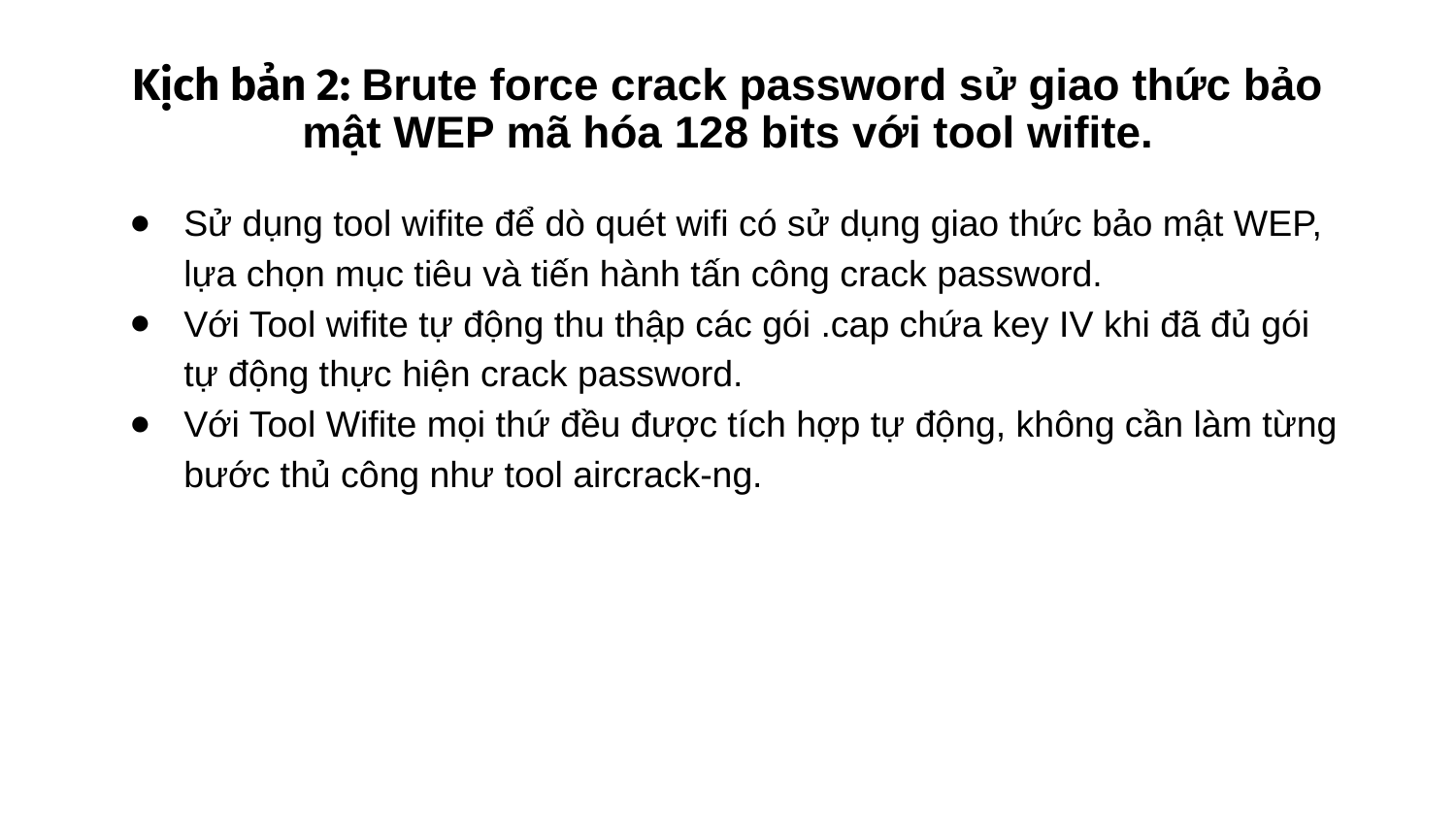

# Kịch bản 2: Brute force crack password sử giao thức bảo mật WEP mã hóa 128 bits với tool wifite.
Sử dụng tool wifite để dò quét wifi có sử dụng giao thức bảo mật WEP, lựa chọn mục tiêu và tiến hành tấn công crack password.
Với Tool wifite tự động thu thập các gói .cap chứa key IV khi đã đủ gói tự động thực hiện crack password.
Với Tool Wifite mọi thứ đều được tích hợp tự động, không cần làm từng bước thủ công như tool aircrack-ng.